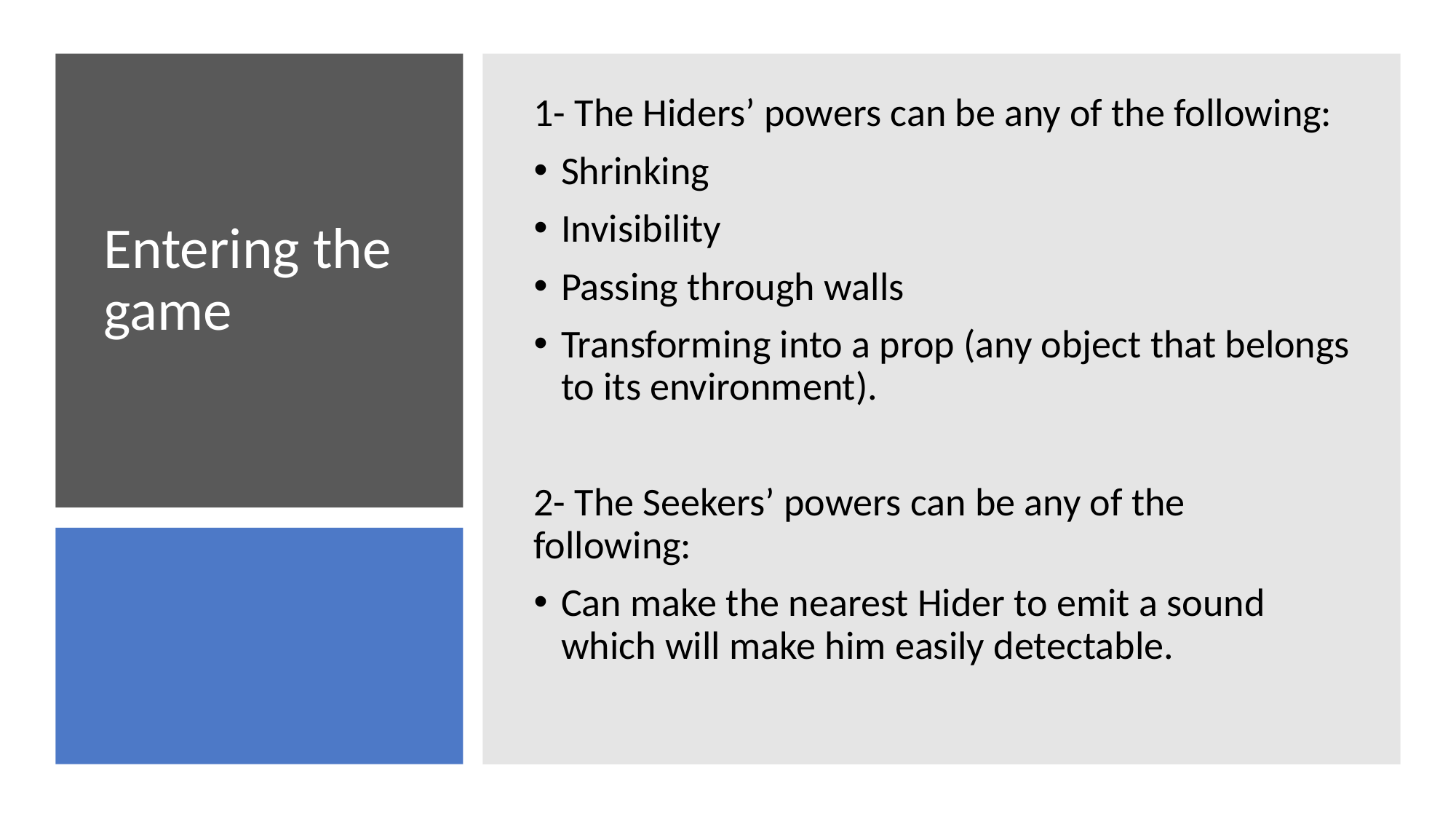

1- The Hiders’ powers can be any of the following:
Shrinking
Invisibility
Passing through walls
Transforming into a prop (any object that belongs to its environment).

2- The Seekers’ powers can be any of the following:
Can make the nearest Hider to emit a sound which will make him easily detectable.

# Entering the game